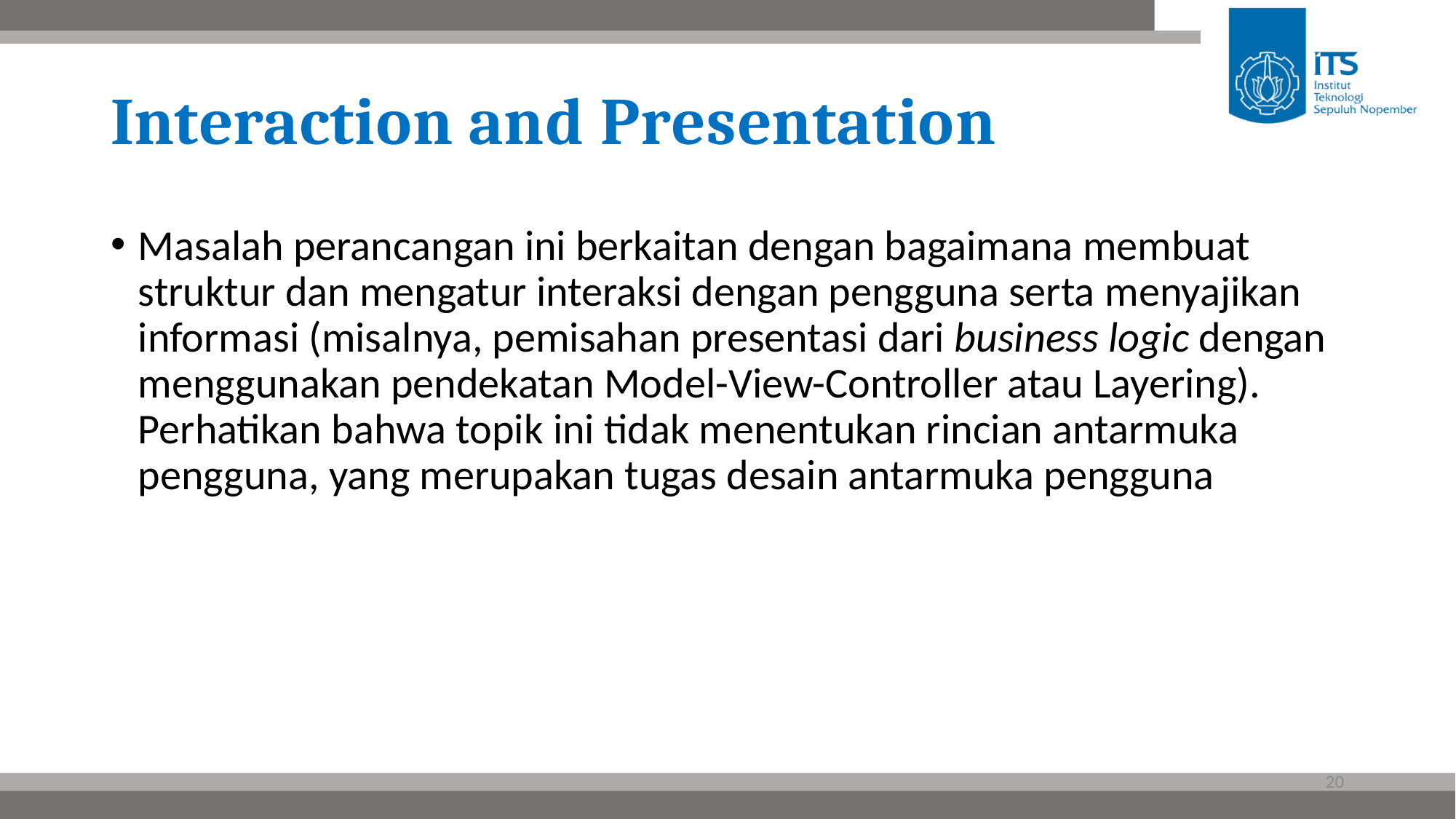

# Interaction and Presentation
Masalah perancangan ini berkaitan dengan bagaimana membuat struktur dan mengatur interaksi dengan pengguna serta menyajikan informasi (misalnya, pemisahan presentasi dari business logic dengan menggunakan pendekatan Model-View-Controller atau Layering). Perhatikan bahwa topik ini tidak menentukan rincian antarmuka pengguna, yang merupakan tugas desain antarmuka pengguna
20